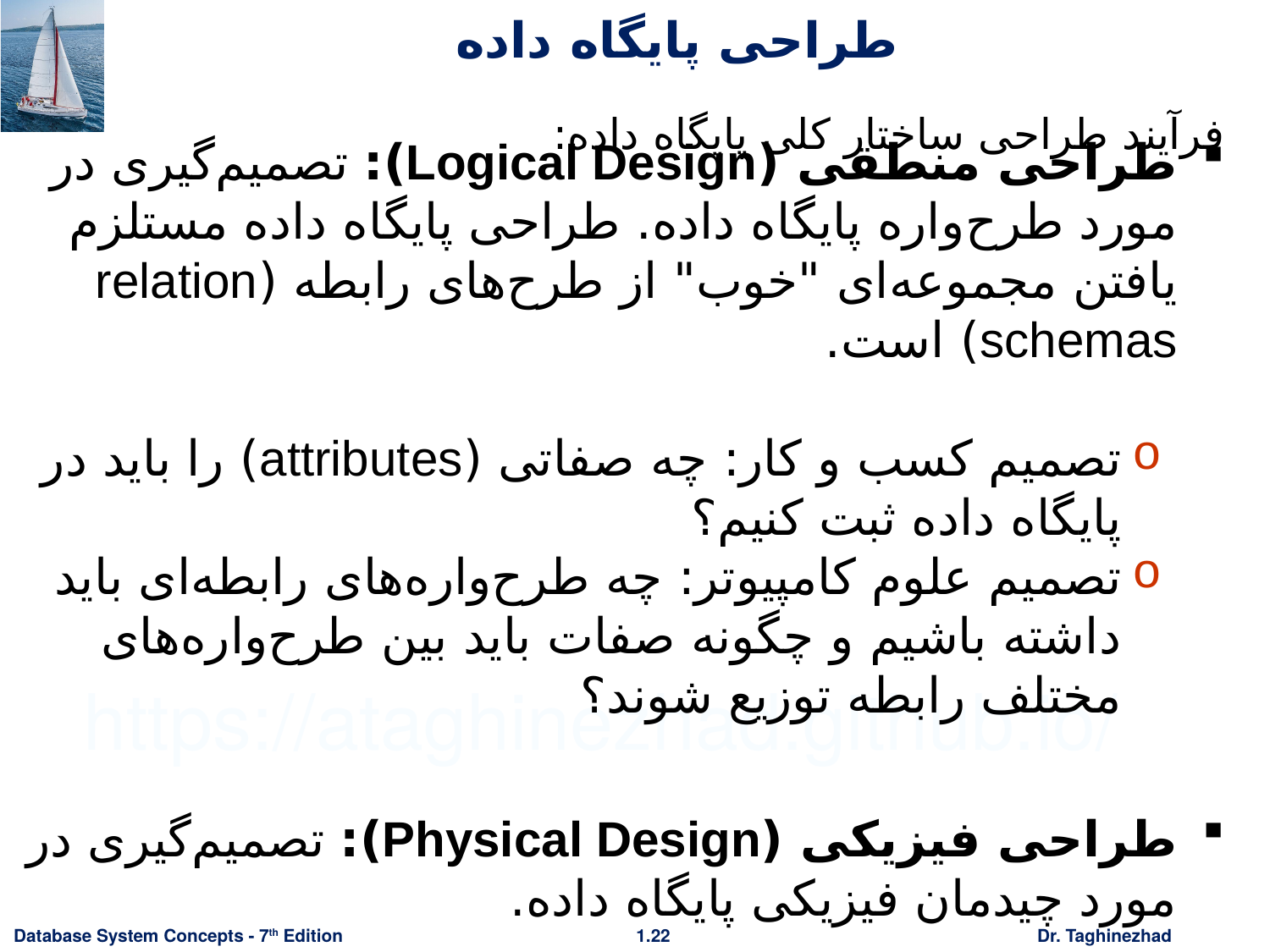

# طراحی پایگاه داده
فرآیند طراحی ساختار کلی پایگاه داده:

طراحی منطقی (Logical Design): تصمیم‌گیری در مورد طرح‌واره پایگاه داده. طراحی پایگاه داده مستلزم یافتن مجموعه‌ای "خوب" از طرح‌‌های رابطه (relation schemas) است.

تصمیم کسب و کار: چه صفاتی (attributes) را باید در پایگاه داده ثبت کنیم؟
تصمیم علوم کامپیوتر: چه طرح‌واره‌های رابطه‌ای باید داشته باشیم و چگونه صفات باید بین طرح‌واره‌های مختلف رابطه توزیع شوند؟

طراحی فیزیکی (Physical Design): تصمیم‌گیری در مورد چیدمان فیزیکی پایگاه داده.